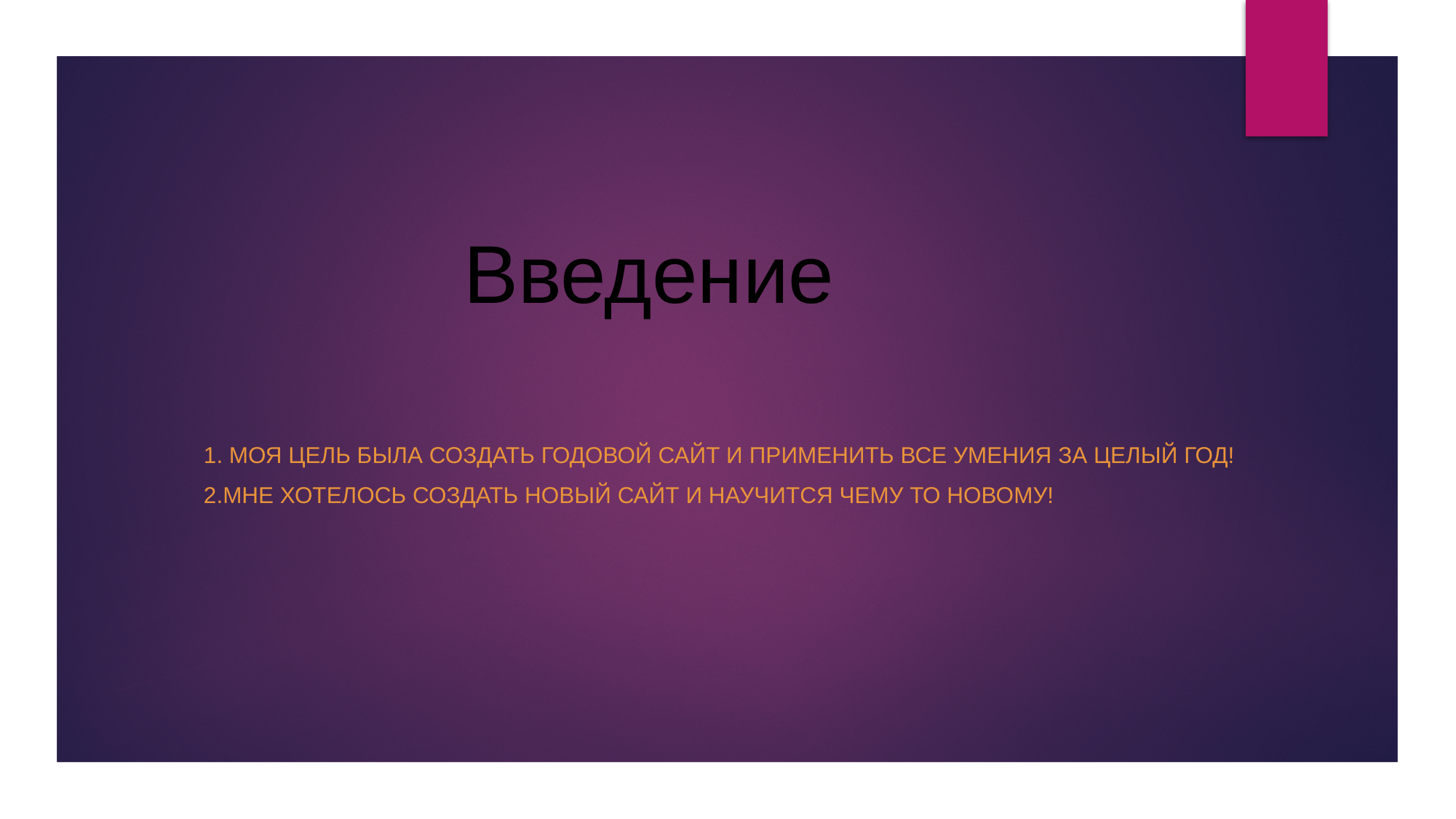

# Введение
1. МОЯ ЦЕЛЬ БЫЛА СОЗДАТЬ ГОДОВОЙ САЙТ И ПРИМЕНИТЬ ВСЕ УМЕНИЯ ЗА ЦЕЛЫЙ ГОД!
2.Мне хотелось создать новый сайт и научится чему то новому!